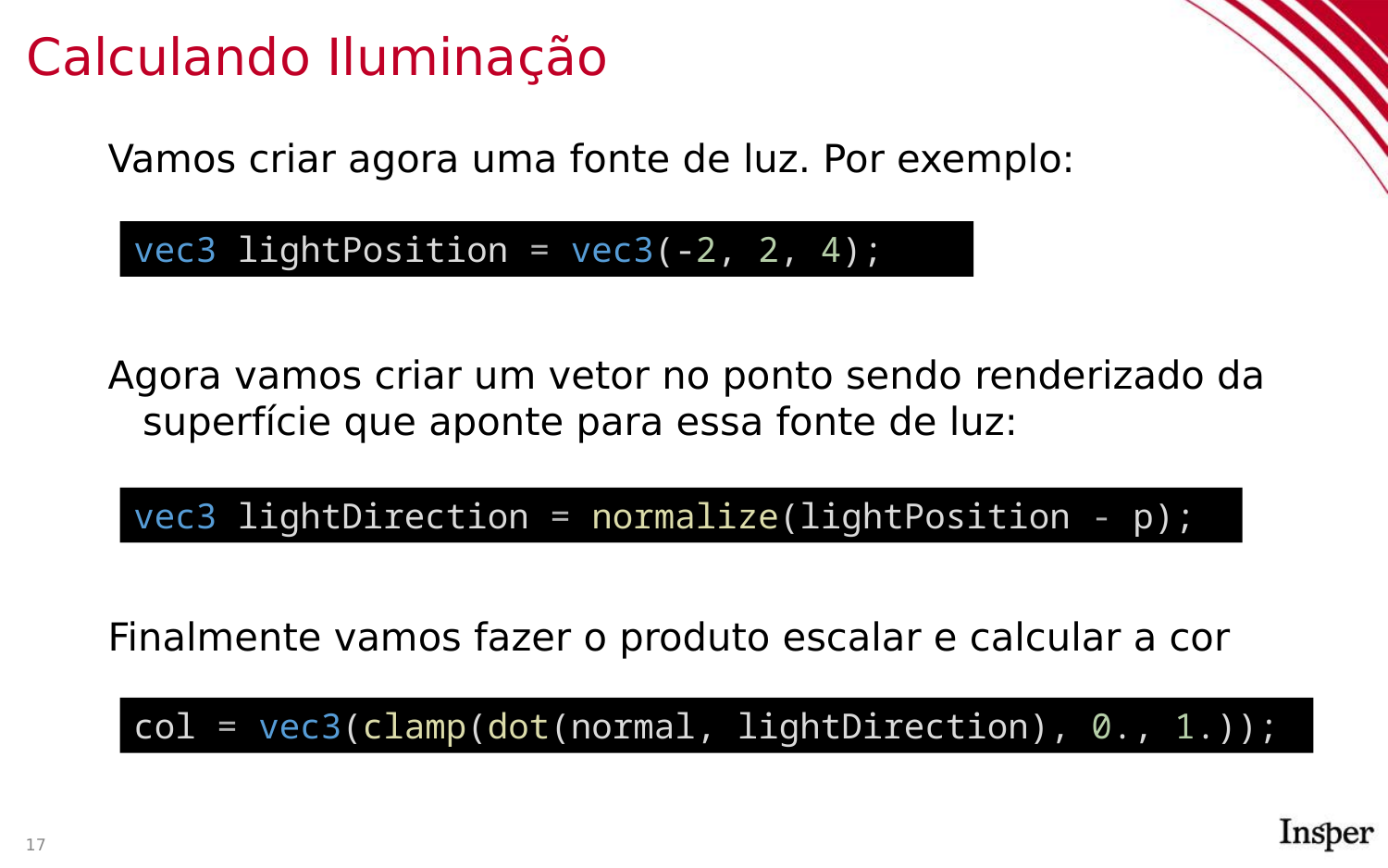

# Calculando Iluminação
Vamos criar agora uma fonte de luz. Por exemplo:

Agora vamos criar um vetor no ponto sendo renderizado da superfície que aponte para essa fonte de luz:

Finalmente vamos fazer o produto escalar e calcular a cor
vec3 lightPosition = vec3(-2, 2, 4);
vec3 lightDirection = normalize(lightPosition - p);
col = vec3(clamp(dot(normal, lightDirection), 0., 1.));
17